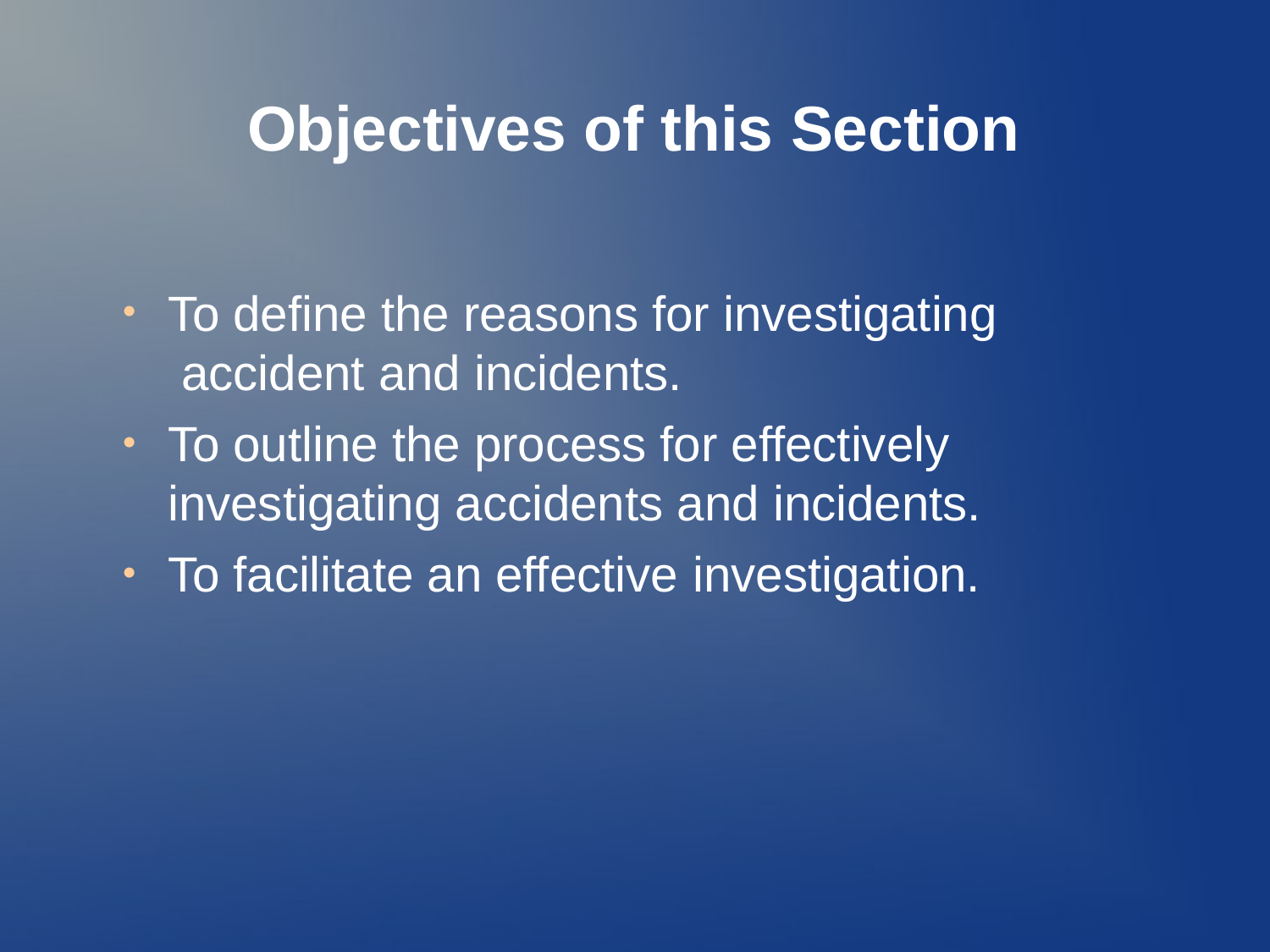

# Objectives of this Section
To define the reasons for investigating  accident and incidents.
To outline the process for effectively  investigating accidents and incidents.
To facilitate an effective investigation.
●
●
●